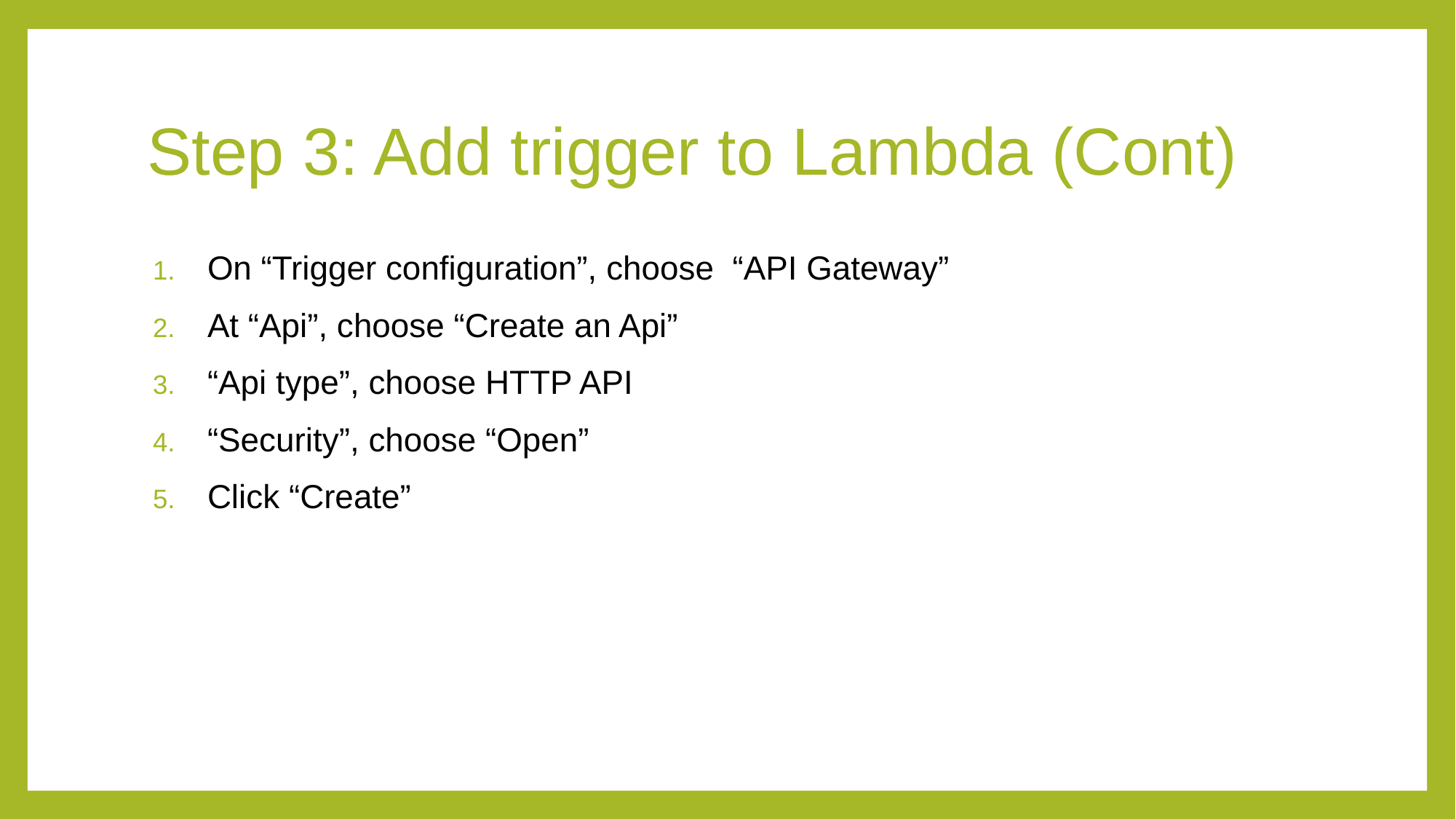

# Step 3: Add trigger to Lambda (Cont)
On “Trigger configuration”, choose  “API Gateway”
At “Api”, choose “Create an Api”
“Api type”, choose HTTP API
“Security”, choose “Open”
Click “Create”